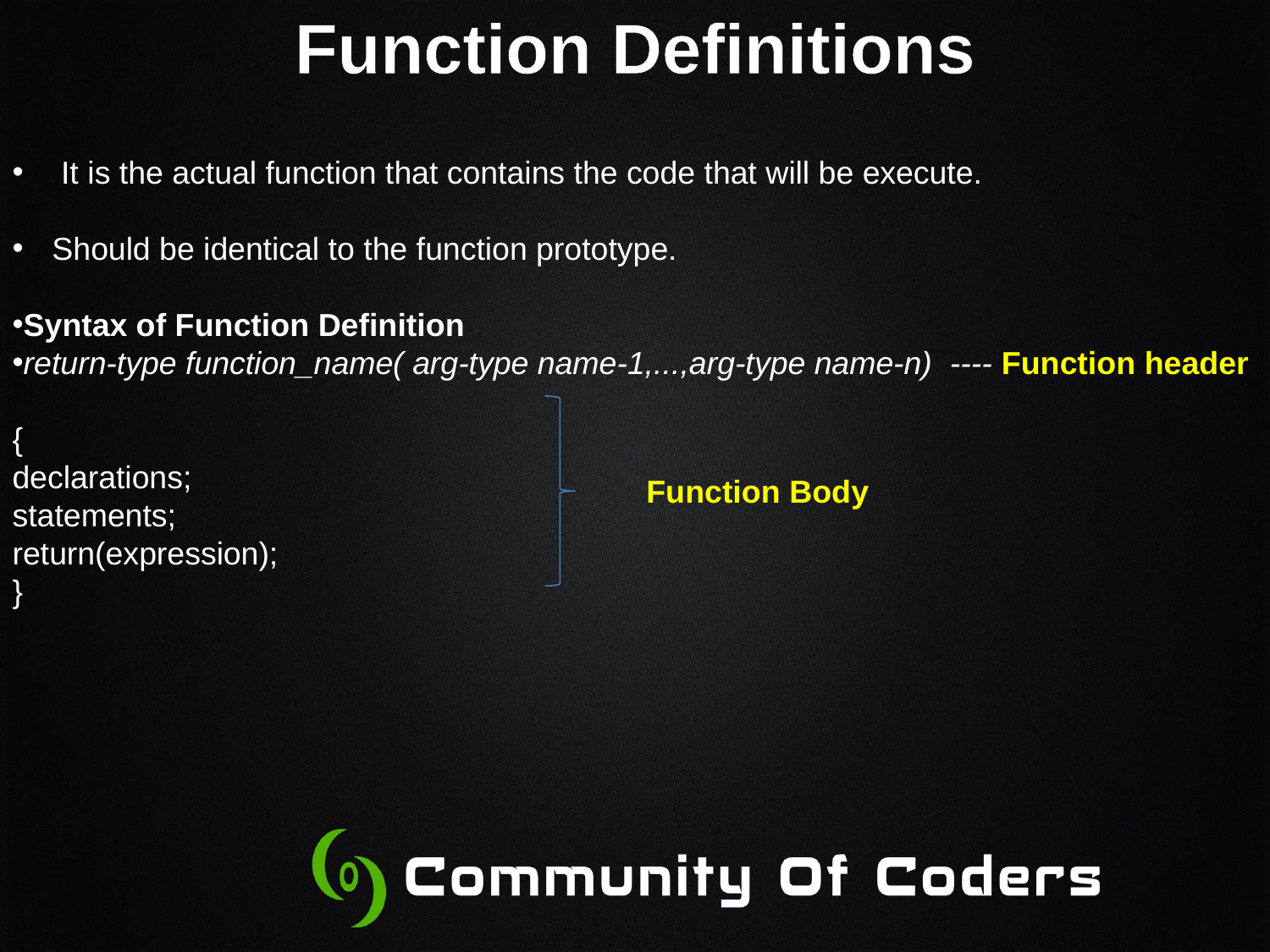

Function Definitions
 It is the actual function that contains the code that will be execute.
Should be identical to the function prototype.

Syntax of Function Definition
return-type function_name( arg-type name-1,...,arg-type name-n)  ---- Function header

{
declarations;
statements;
return(expression);
}

Function Body